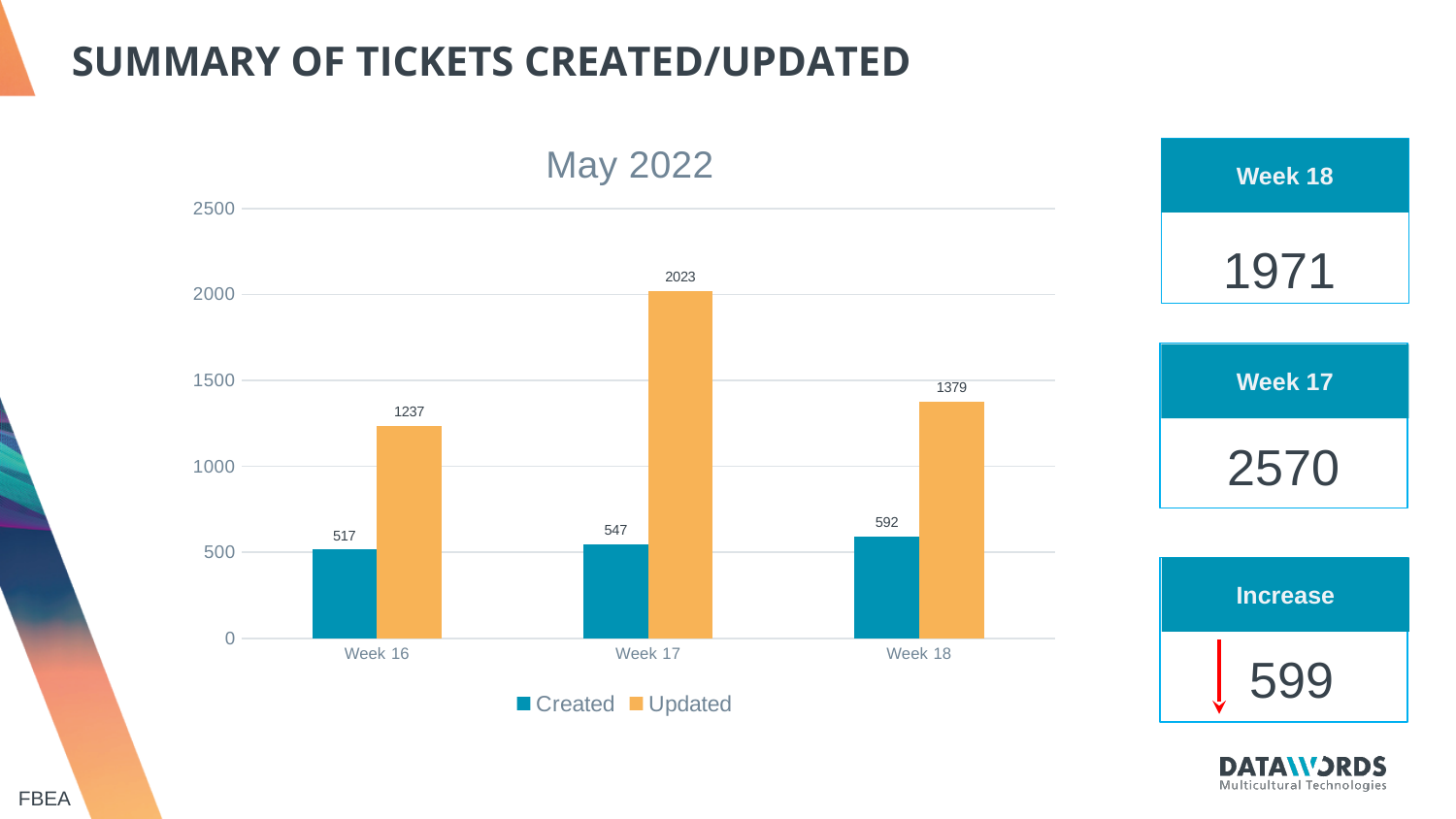

SUMMARY OF TICKETS CREATED/UPDATED

### Chart: May 2022

| Category | Created | Updated |
|---|---|---|
| Week 16 | 517.0 | 1237.0 |
| Week 17 | 547.0 | 2023.0 |
| Week 18 | 592.0 | 1379.0 |
Week 18

1971

Week 17
2570

Increase
599

FBEA